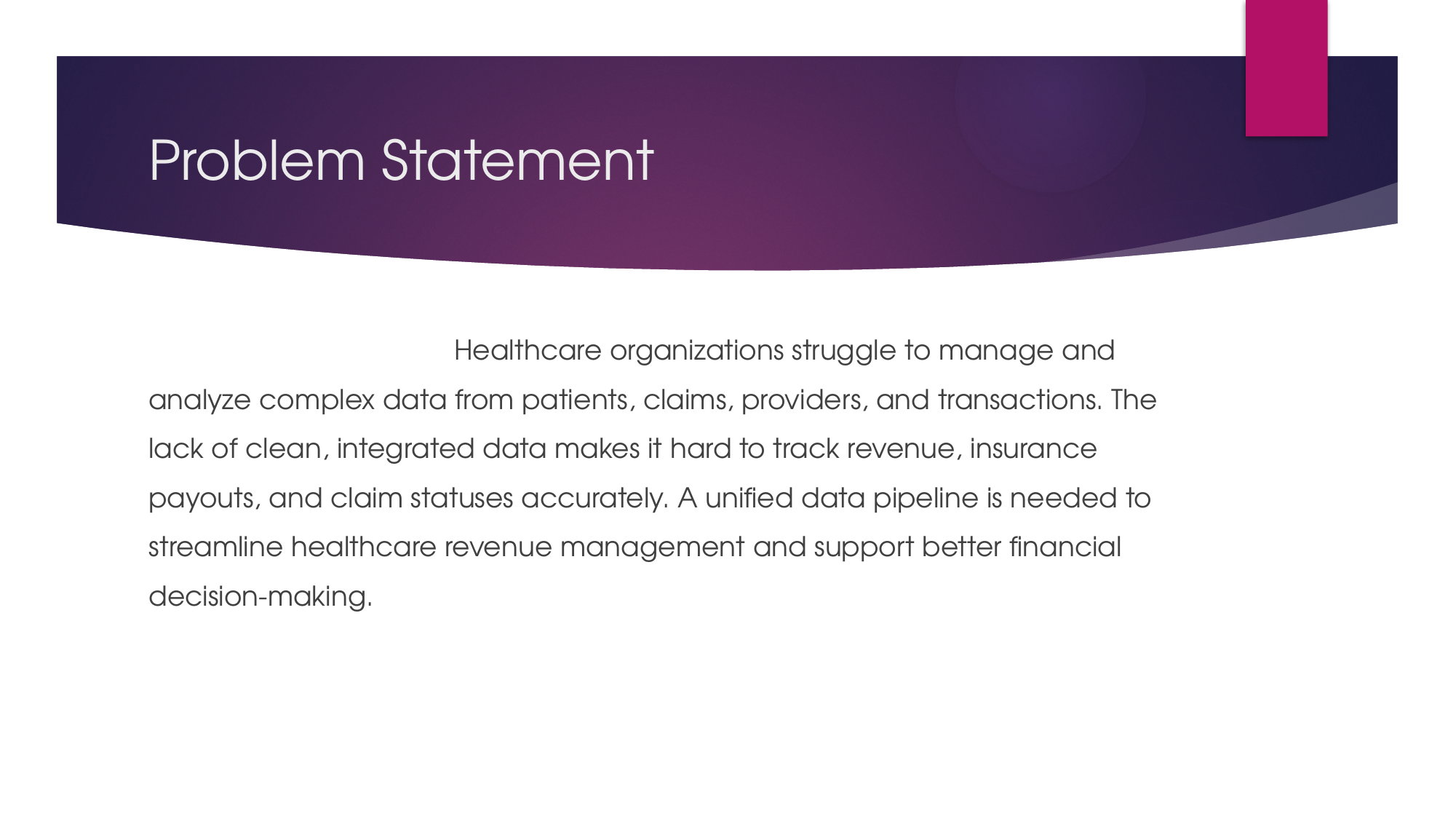

# Problem Statement
                                        Healthcare organizations struggle to manage and analyze complex data from patients, claims, providers, and transactions. The lack of clean, integrated data makes it hard to track revenue, insurance payouts, and claim statuses accurately. A unified data pipeline is needed to streamline healthcare revenue management and support better financial decision-making.